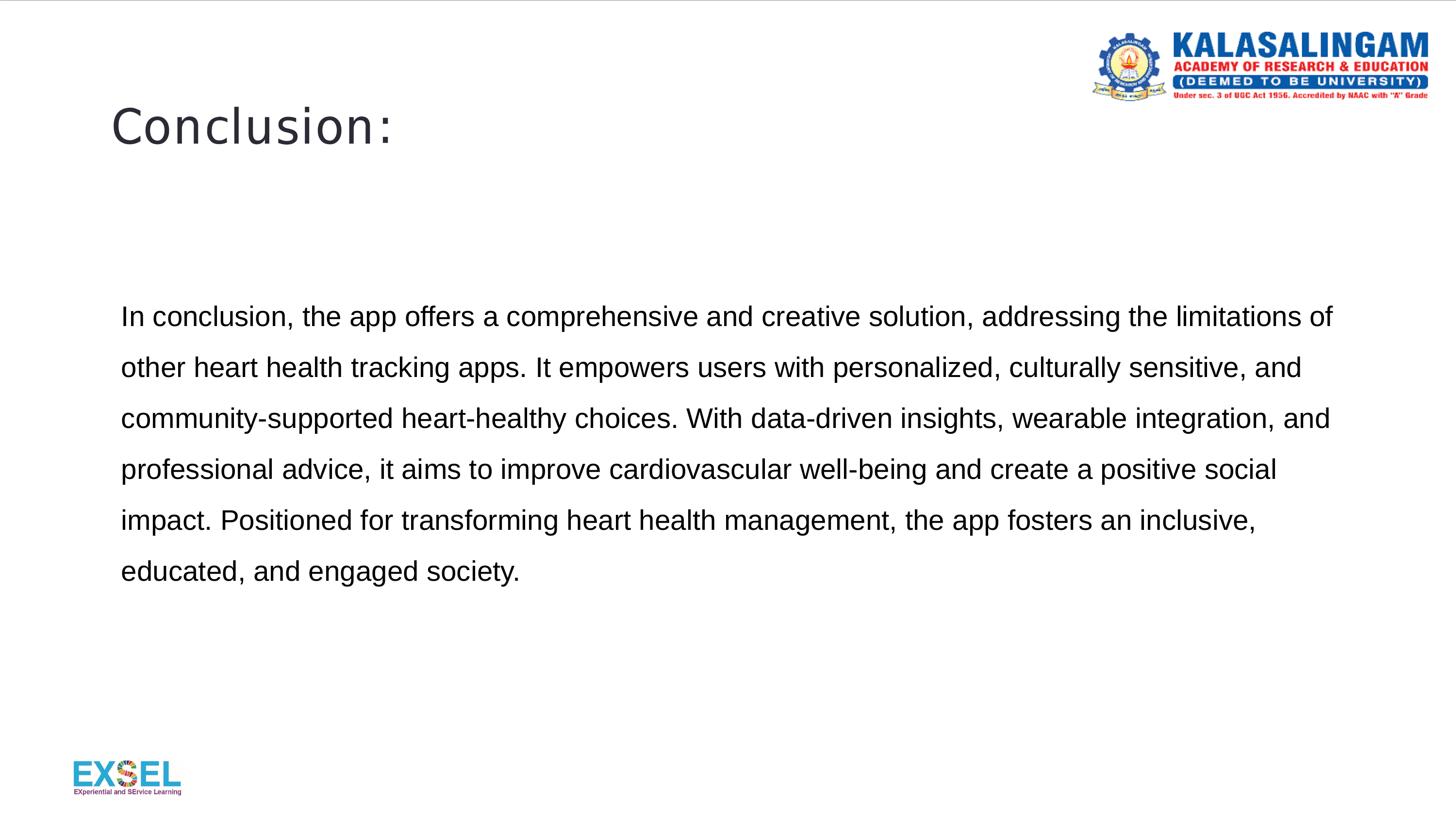

Conclusion:
# In conclusion, the app offers a comprehensive and creative solution, addressing the limitations of other heart health tracking apps. It empowers users with personalized, culturally sensitive, and community-supported heart-healthy choices. With data-driven insights, wearable integration, and professional advice, it aims to improve cardiovascular well-being and create a positive social impact. Positioned for transforming heart health management, the app fosters an inclusive, educated, and engaged society.
Pride Mobility Go Chair